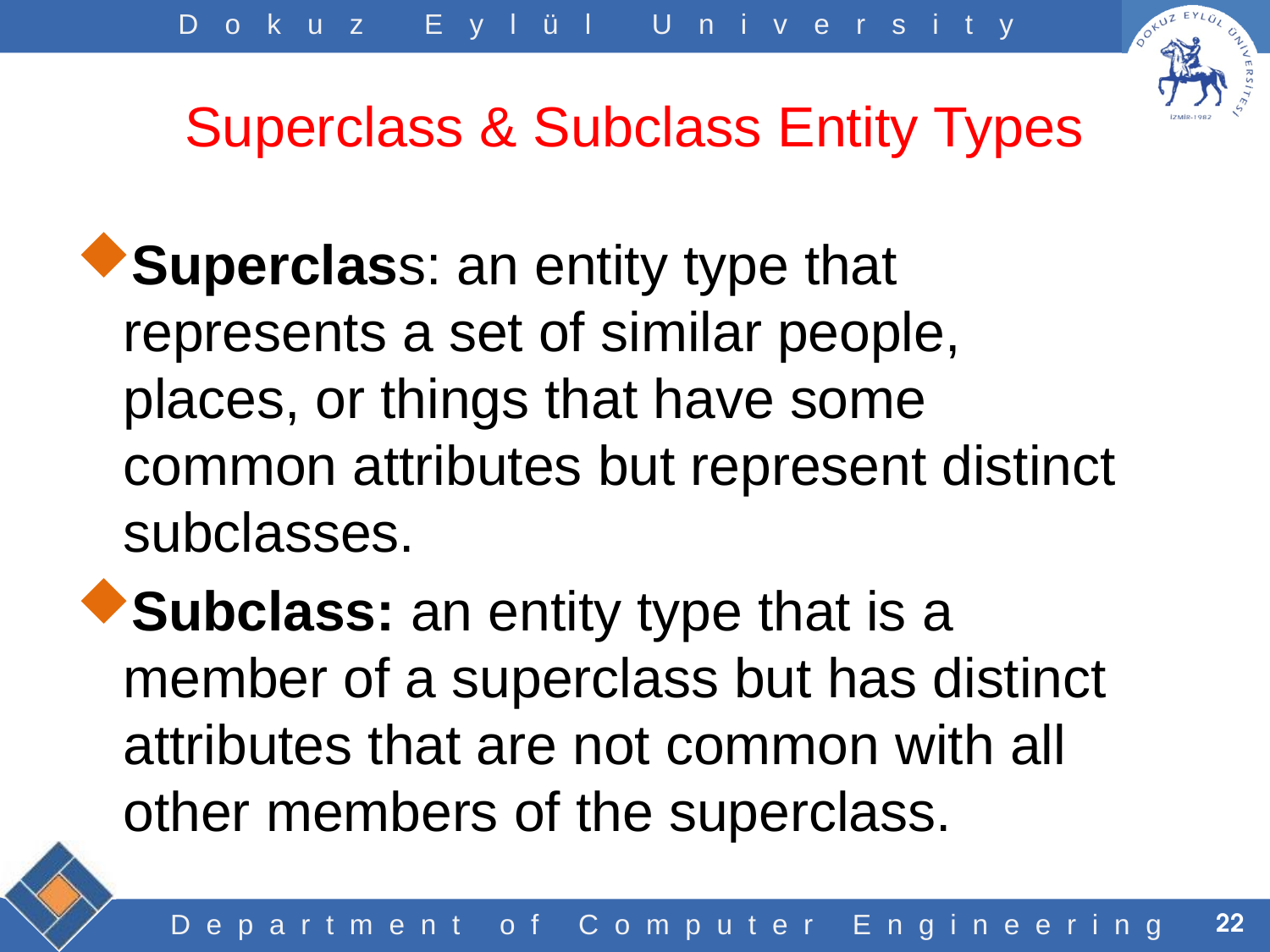

# Superclass & Subclass Entity Types
Superclass: an entity type that represents a set of similar people, places, or things that have some common attributes but represent distinct subclasses.
Subclass: an entity type that is a member of a superclass but has distinct attributes that are not common with all other members of the superclass.
22